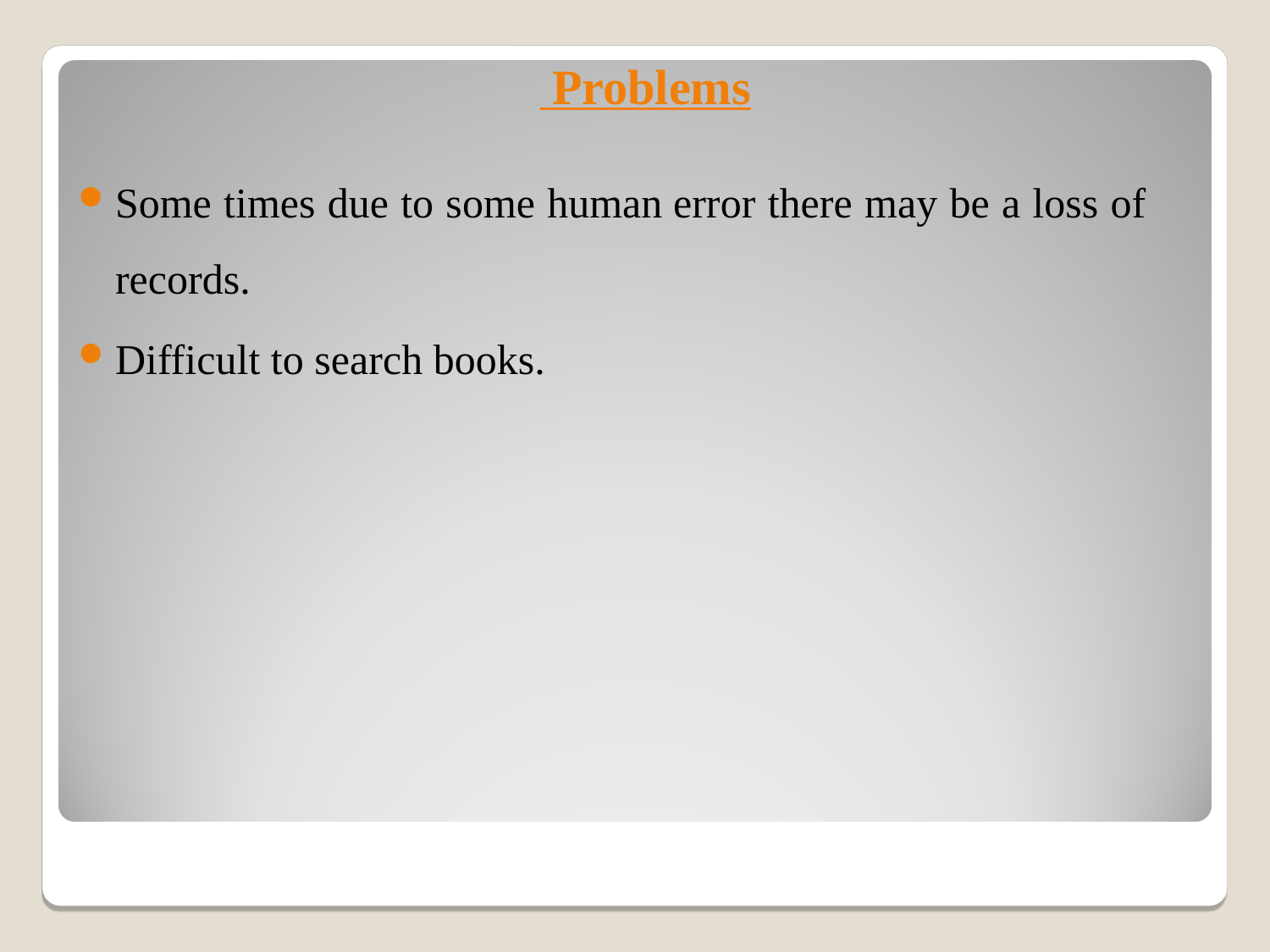

# Problems
Some times due to some human error there may be a loss of    records.
Difficult to search books.